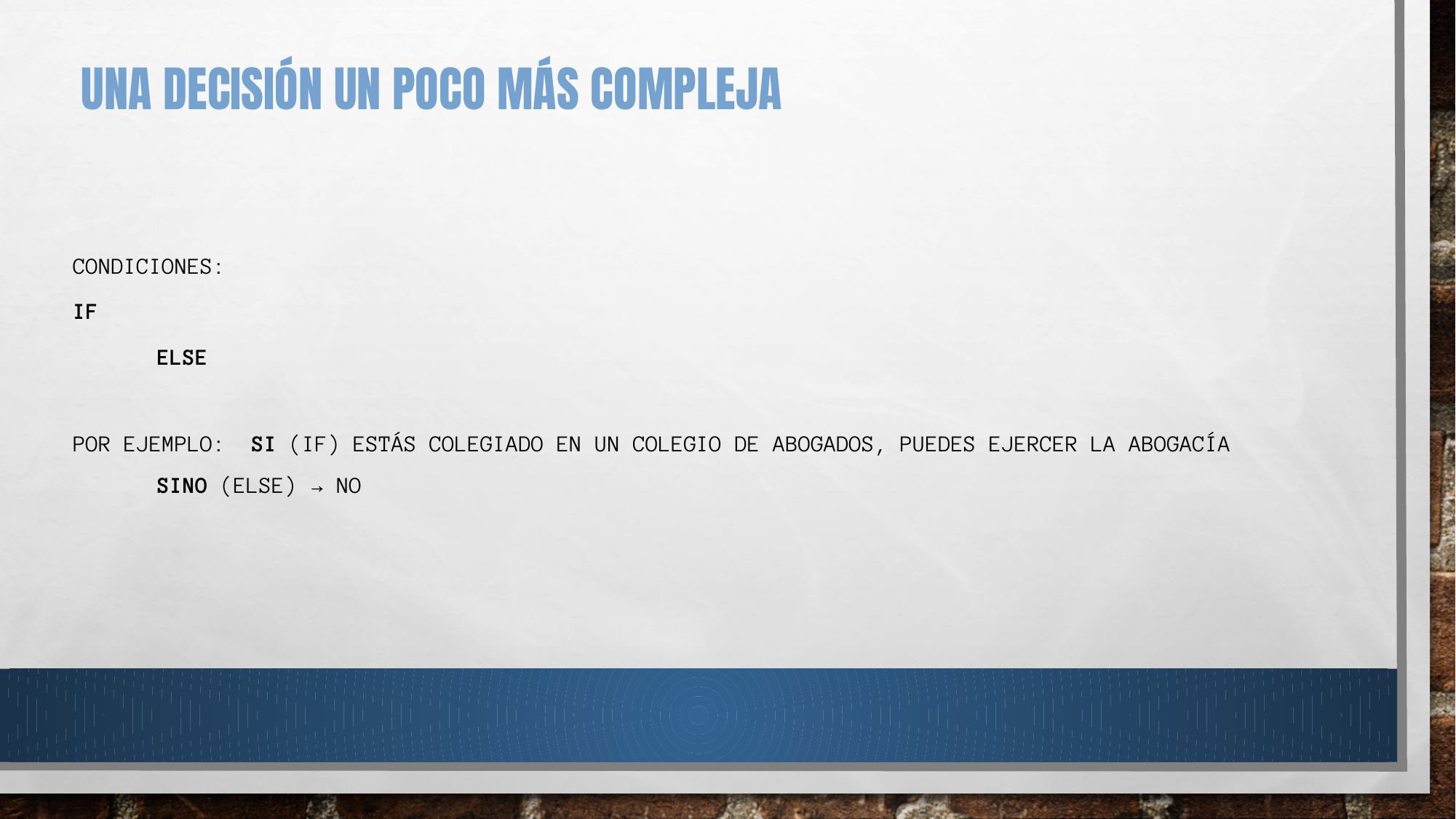

# Una decisión un poco más compleja

Condiciones:
IF
	Else

Por ejemplo:  Si (if) estás colegiado en un colegio de abogados, puedes ejercer la abogacía
			Sino (else) → No